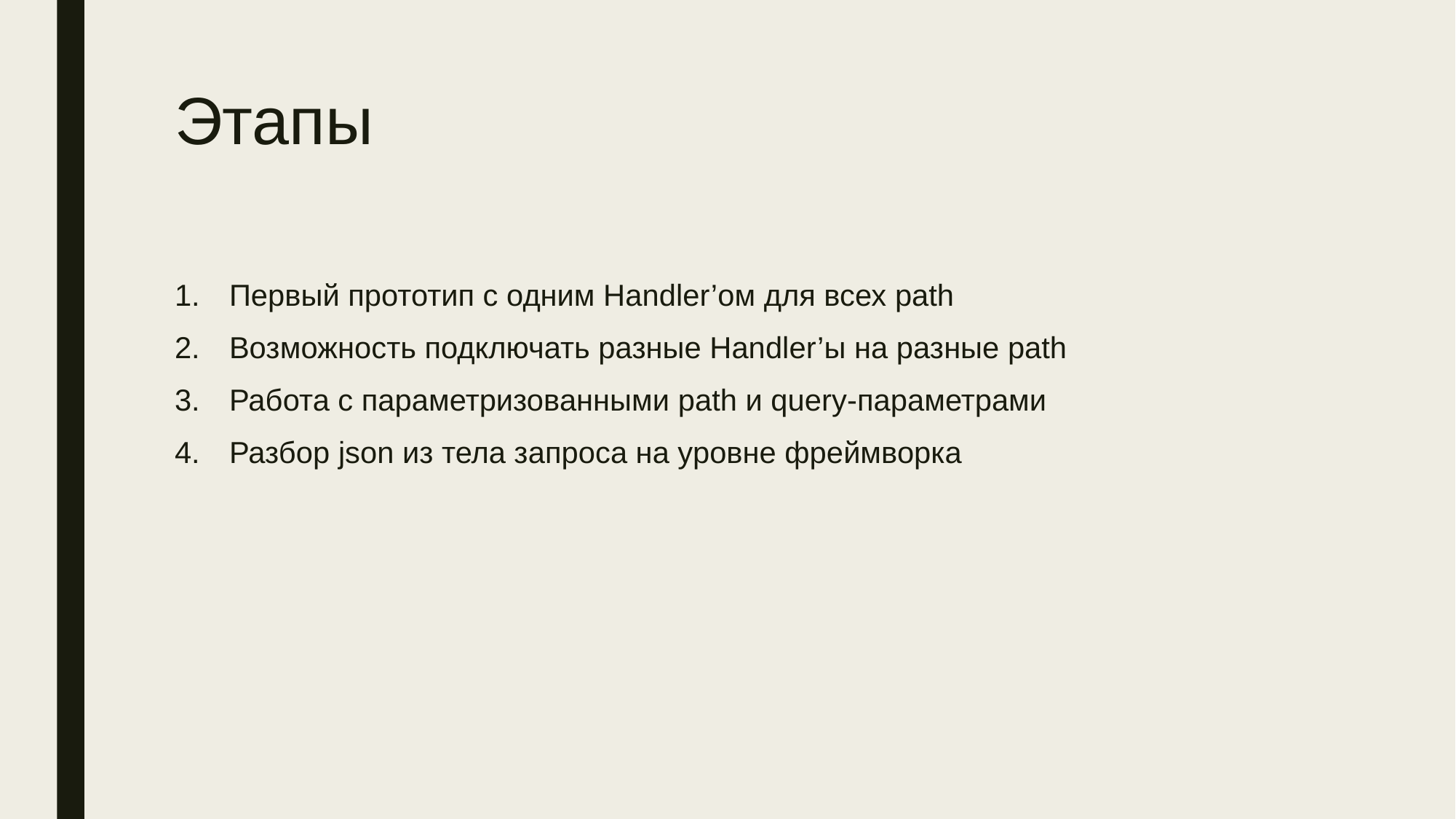

# Этапы
Первый прототип с одним Handler’ом для всех path
Возможность подключать разные Handler’ы на разные path
Работа с параметризованными path и query-параметрами
Разбор json из тела запроса на уровне фреймворка